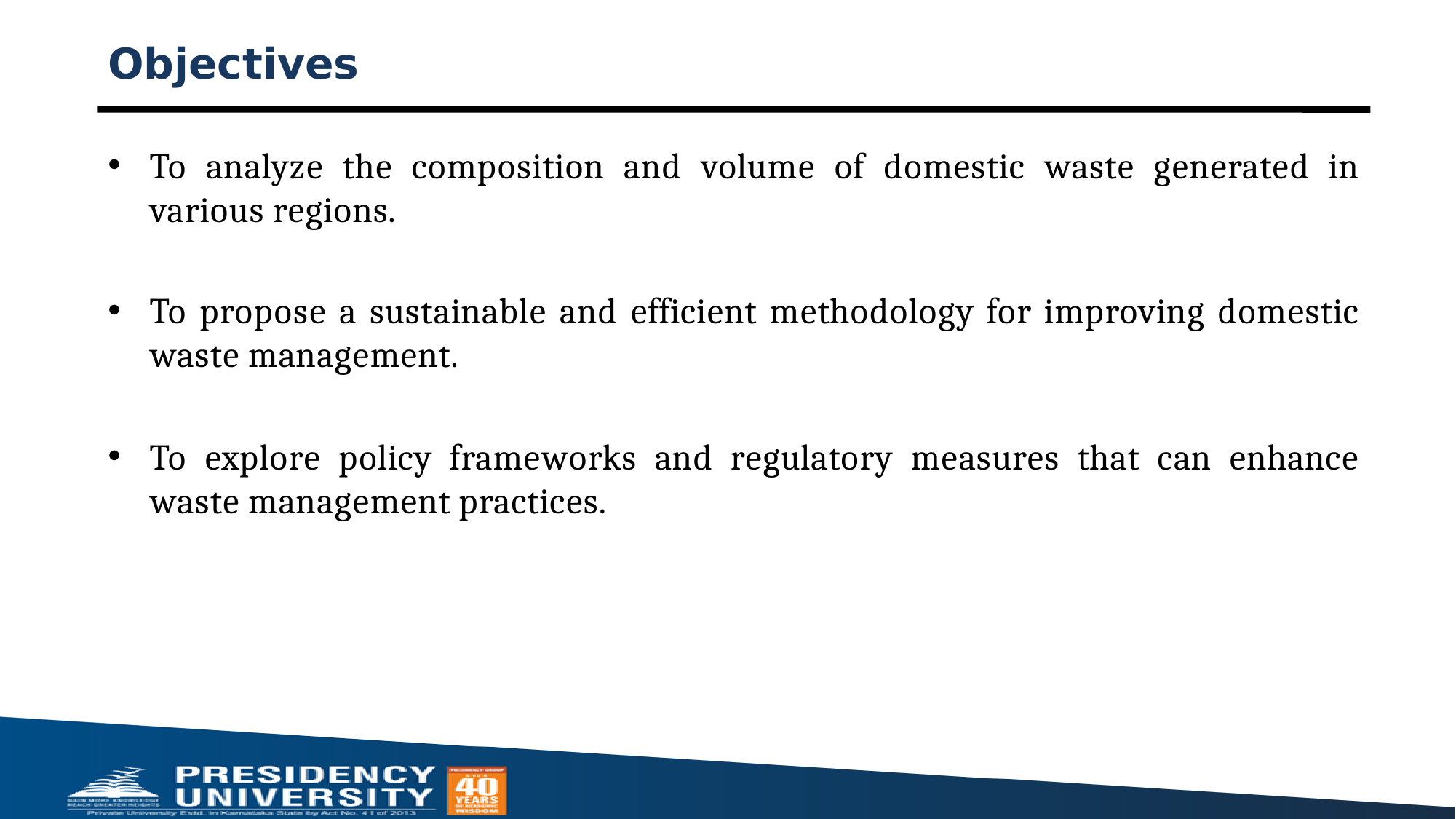

# Objectives
To analyze the composition and volume of domestic waste generated in various regions.

To propose a sustainable and efficient methodology for improving domestic waste management.

To explore policy frameworks and regulatory measures that can enhance waste management practices.